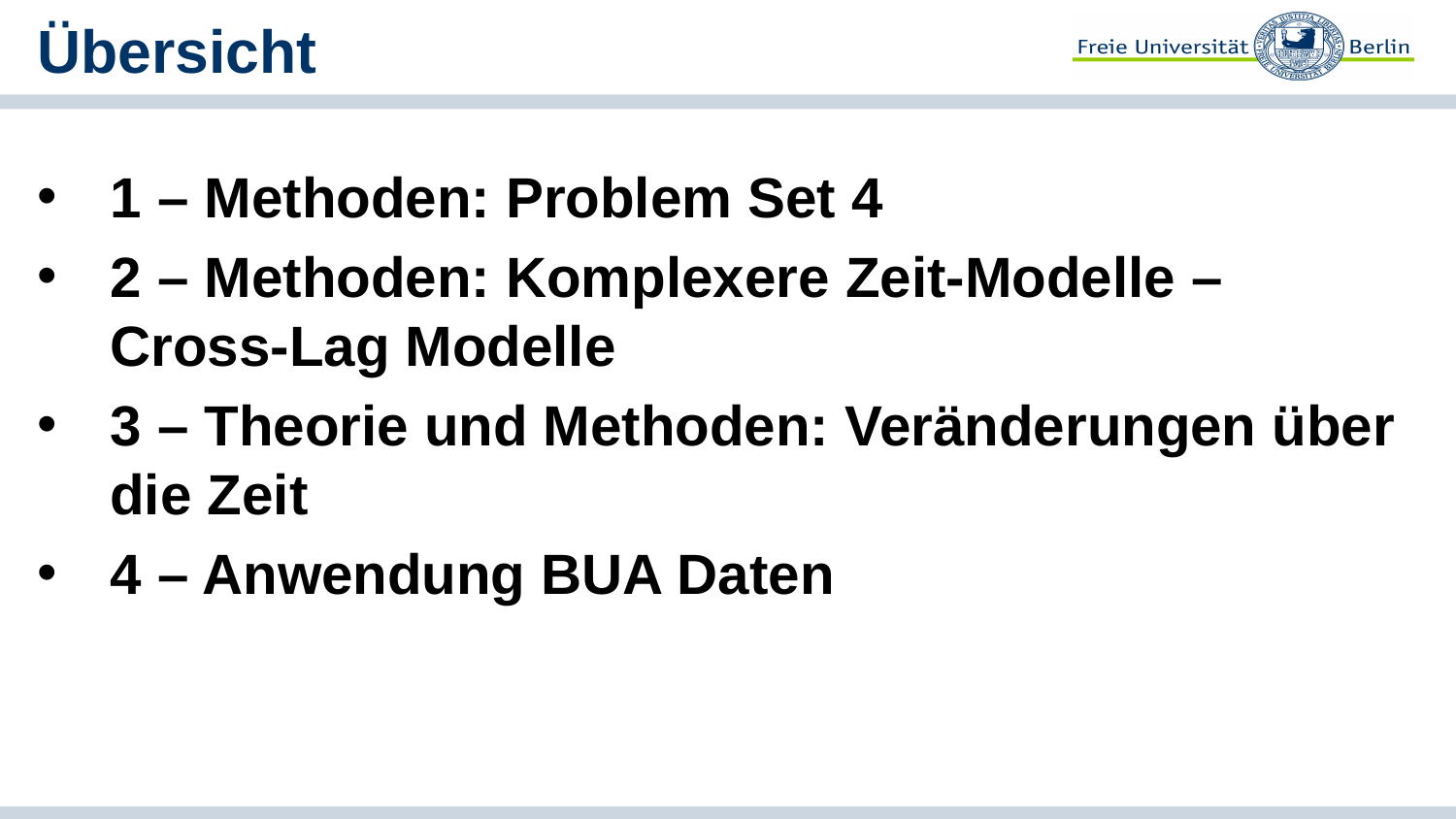

# Übersicht

1 – Methoden: Problem Set 4
2 – Methoden: Komplexere Zeit-Modelle – Cross-Lag Modelle
3 – Theorie und Methoden: Veränderungen über die Zeit
4 – Anwendung BUA Daten